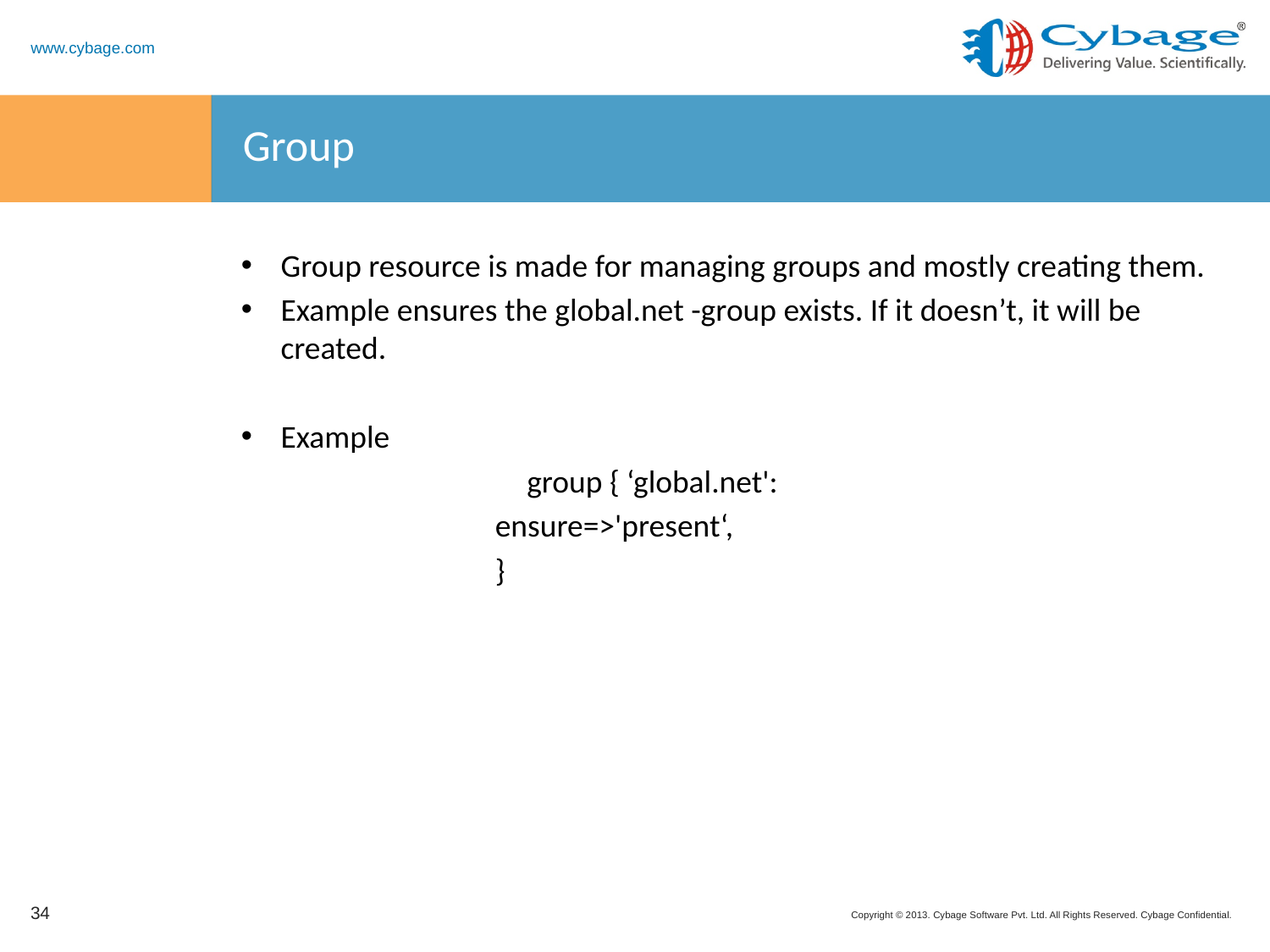

# Group
Group resource is made for managing groups and mostly creating them.
Example ensures the global.net -group exists. If it doesn’t, it will be created.

Example
			group { ‘global.net':
                     	ensure=>'present‘,
                  	}

34